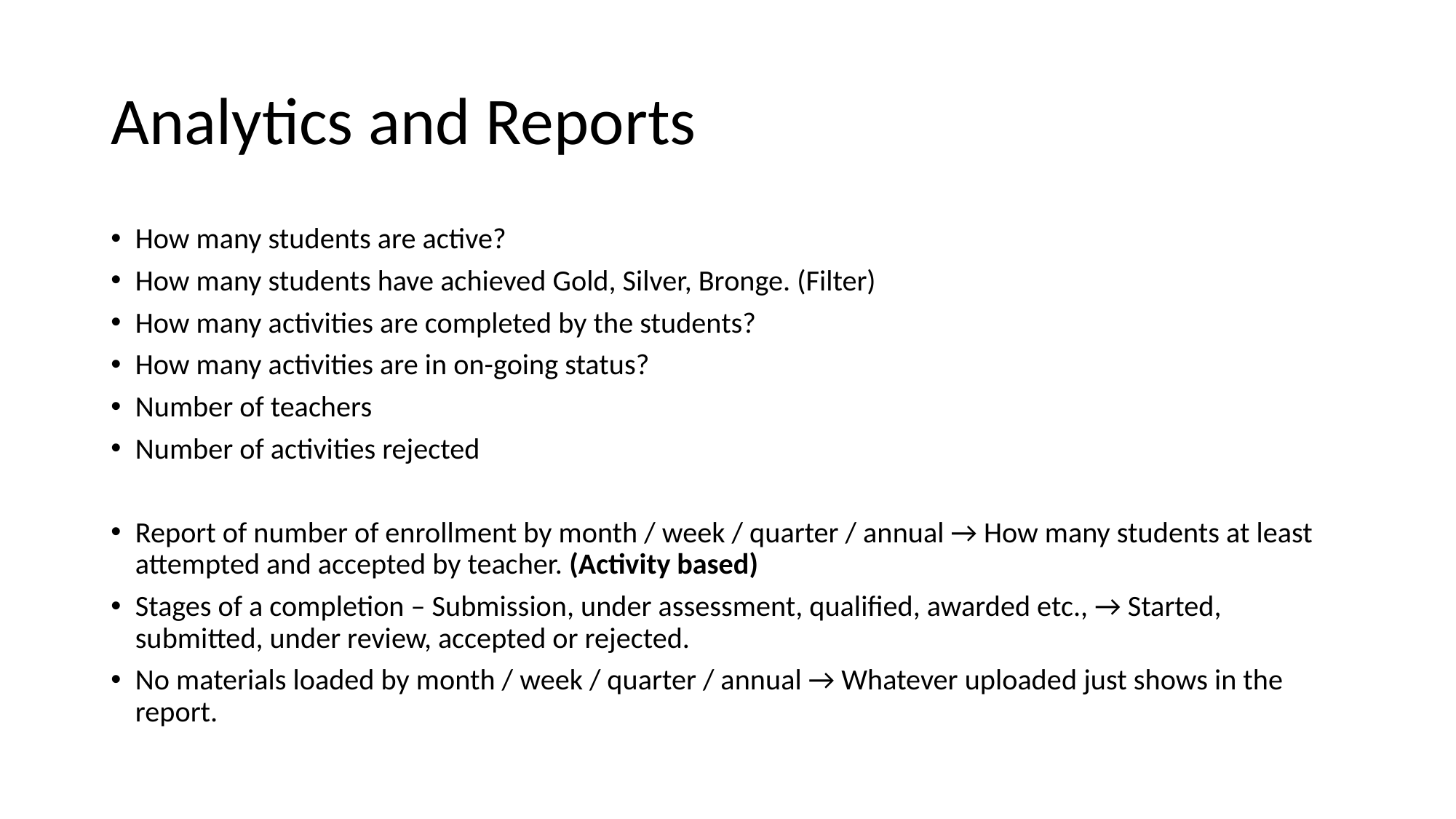

# Analytics and Reports
How many students are active?
How many students have achieved Gold, Silver, Bronge. (Filter)
How many activities are completed by the students?
How many activities are in on-going status?
Number of teachers
Number of activities rejected

Report of number of enrollment by month / week / quarter / annual → How many students at least attempted and accepted by teacher. (Activity based)
Stages of a completion – Submission, under assessment, qualified, awarded etc., → Started, submitted, under review, accepted or rejected.
No materials loaded by month / week / quarter / annual → Whatever uploaded just shows in the report.